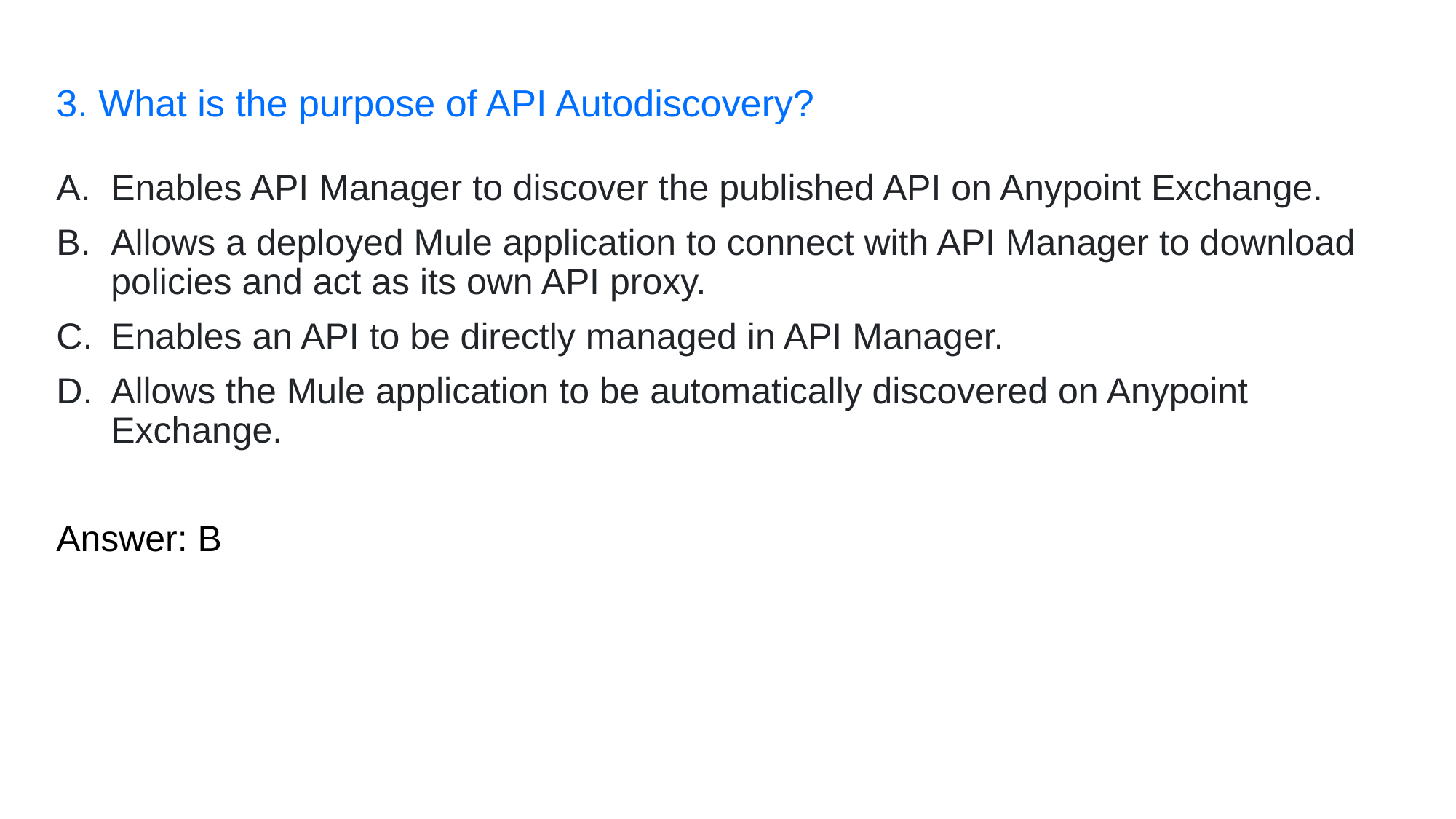

# 3. What is the purpose of API Autodiscovery?
Enables API Manager to discover the published API on Anypoint Exchange.
Allows a deployed Mule application to connect with API Manager to download policies and act as its own API proxy.
Enables an API to be directly managed in API Manager.
Allows the Mule application to be automatically discovered on Anypoint Exchange.

Answer: B